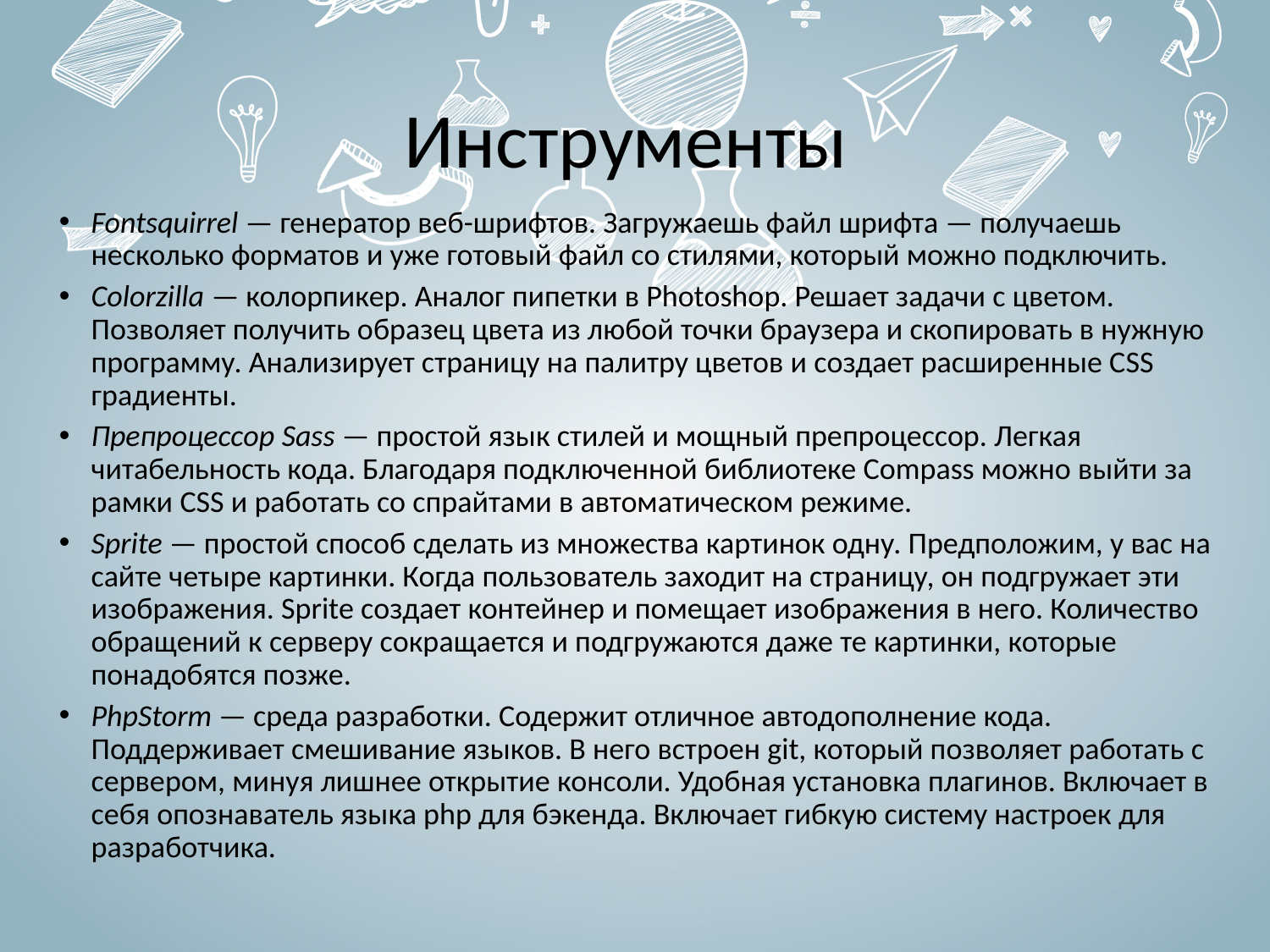

# Инструменты
Fontsquirrel — генератор веб-шрифтов. Загружаешь файл шрифта — получаешь несколько форматов и уже готовый файл со стилями, который можно подключить.
Colorzilla — колорпикер. Аналог пипетки в Photoshop. Решает задачи с цветом. Позволяет получить образец цвета из любой точки браузера и скопировать в нужную программу. Анализирует страницу на палитру цветов и создает расширенные CSS градиенты.
Препроцессор Sass — простой язык стилей и мощный препроцессор. Легкая читабельность кода. Благодаря подключенной библиотеке Compass можно выйти за рамки CSS и работать со спрайтами в автоматическом режиме.
Sprite — простой способ сделать из множества картинок одну. Предположим, у вас на сайте четыре картинки. Когда пользователь заходит на страницу, он подгружает эти изображения. Sprite создает контейнер и помещает изображения в него. Количество обращений к серверу сокращается и подгружаются даже те картинки, которые понадобятся позже.
PhpStorm — среда разработки. Содержит отличное автодополнение кода. Поддерживает смешивание языков. В него встроен git, который позволяет работать с сервером, минуя лишнее открытие консоли. Удобная установка плагинов. Включает в себя опознаватель языка php для бэкенда. Включает гибкую систему настроек для разработчика.